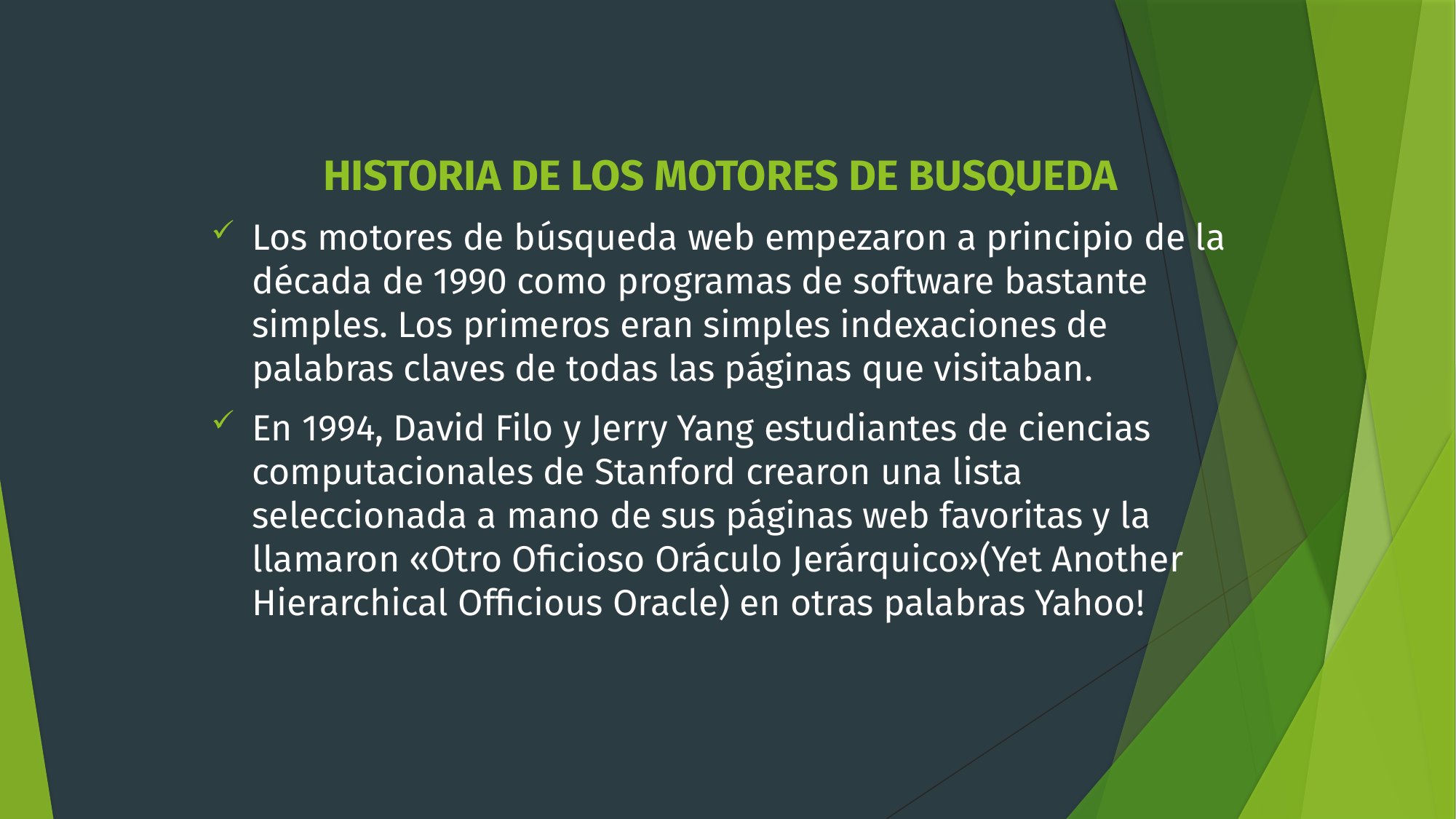

HISTORIA DE LOS MOTORES DE BUSQUEDA
Los motores de búsqueda web empezaron a principio de la década de 1990 como programas de software bastante simples. Los primeros eran simples indexaciones de palabras claves de todas las páginas que visitaban.
En 1994, David Filo y Jerry Yang estudiantes de ciencias computacionales de Stanford crearon una lista seleccionada a mano de sus páginas web favoritas y la llamaron «Otro Oficioso Oráculo Jerárquico»(Yet Another Hierarchical Officious Oracle) en otras palabras Yahoo!